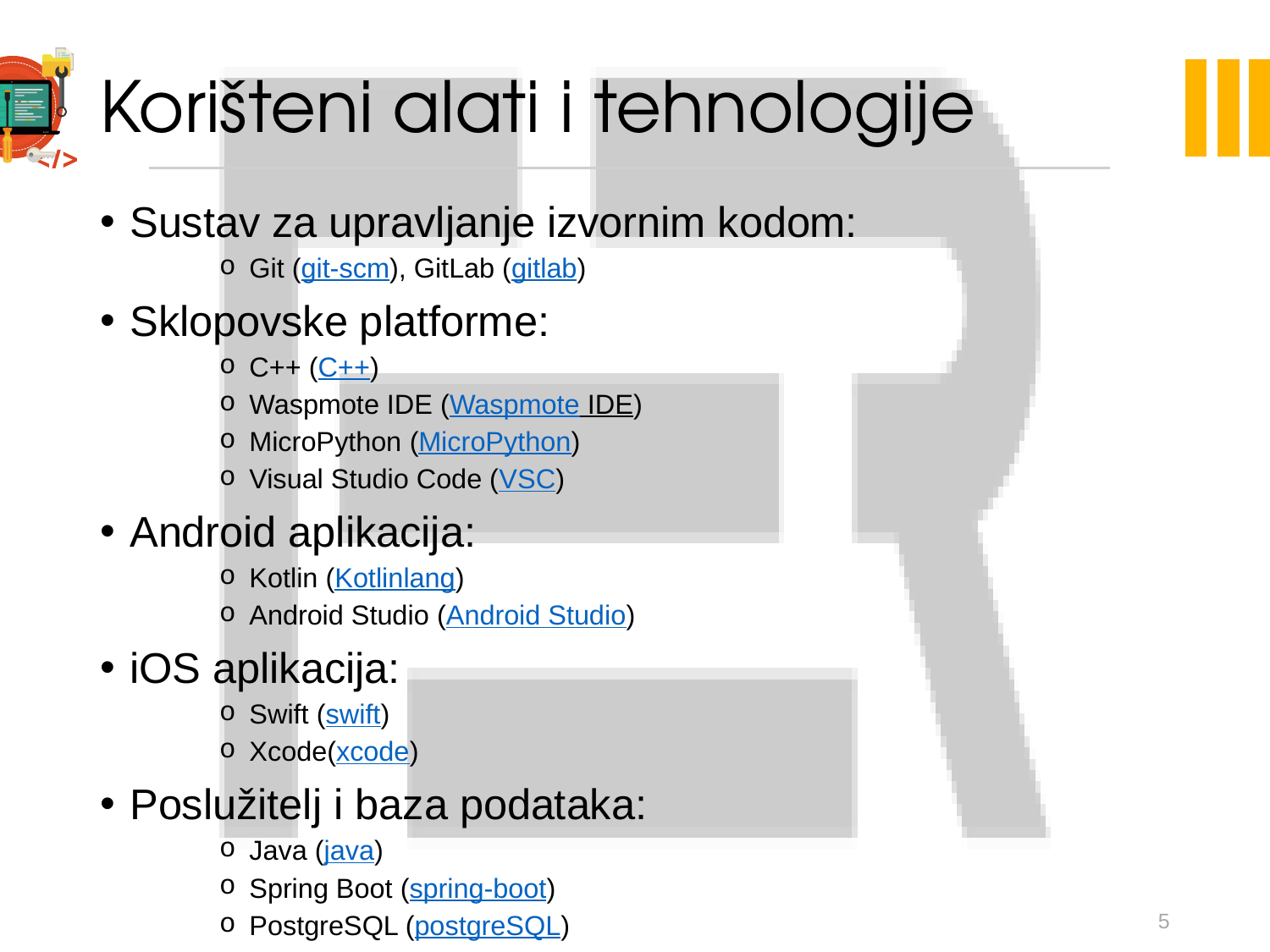

# Korišteni alati i tehnologije
Sustav za upravljanje izvornim kodom:
Git (git-scm), GitLab (gitlab)
Sklopovske platforme:
C++ (C++)
Waspmote IDE (Waspmote IDE)
MicroPython (MicroPython)
Visual Studio Code (VSC)
Android aplikacija:
Kotlin (Kotlinlang)
Android Studio (Android Studio)
iOS aplikacija:
Swift (swift)
Xcode(xcode)
Poslužitelj i baza podataka:
Java (java)
Spring Boot (spring-boot)
PostgreSQL (postgreSQL)

5